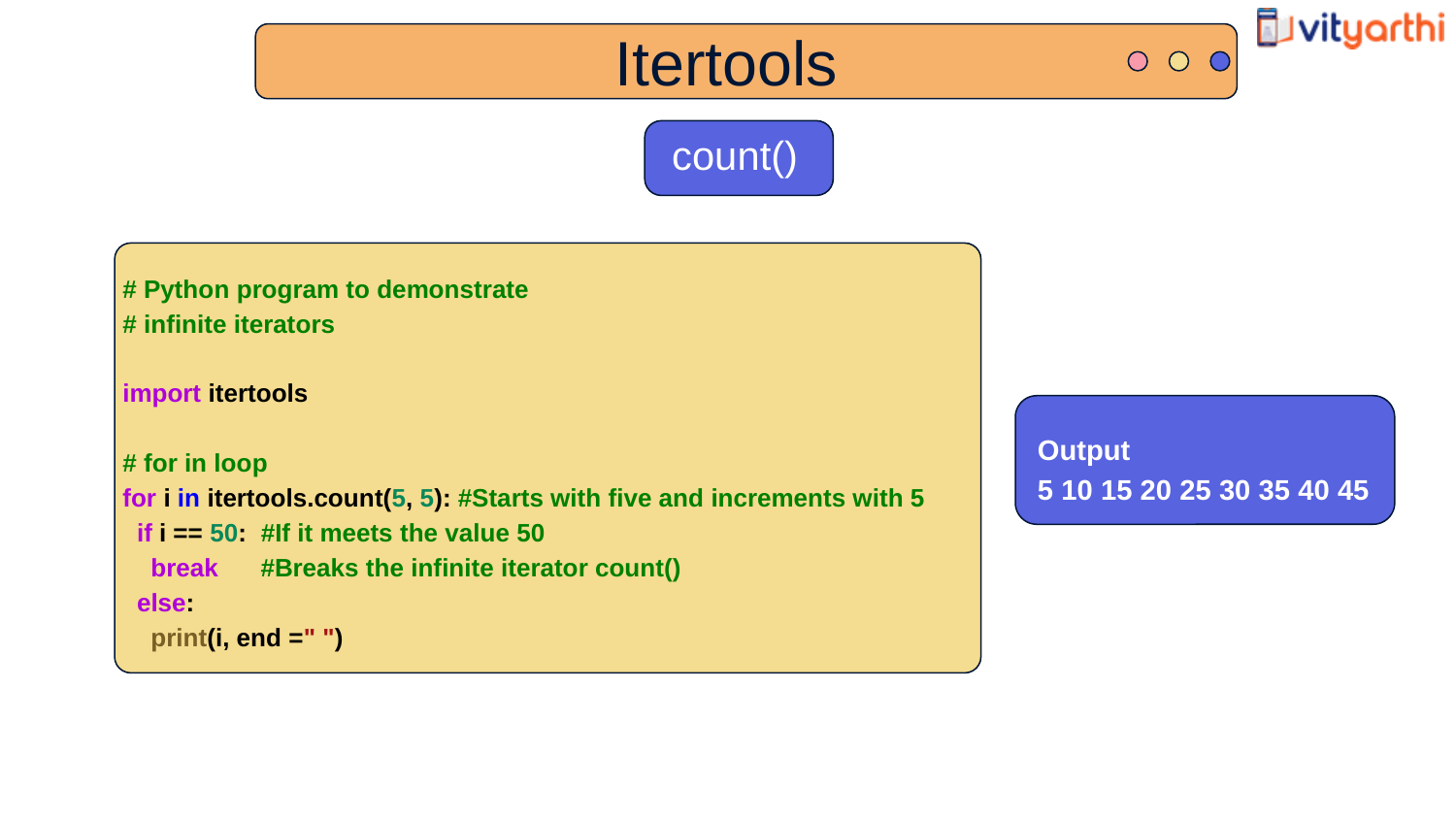

Itertools

count()

# Python program to demonstrate
# infinite iterators

import itertools

# for in loop
for i in itertools.count(5, 5): #Starts with five and increments with 5
  if i == 50:  #If it meets the value 50
    break      #Breaks the infinite iterator count()
  else:
    print(i, end =" ")

Output
5 10 15 20 25 30 35 40 45